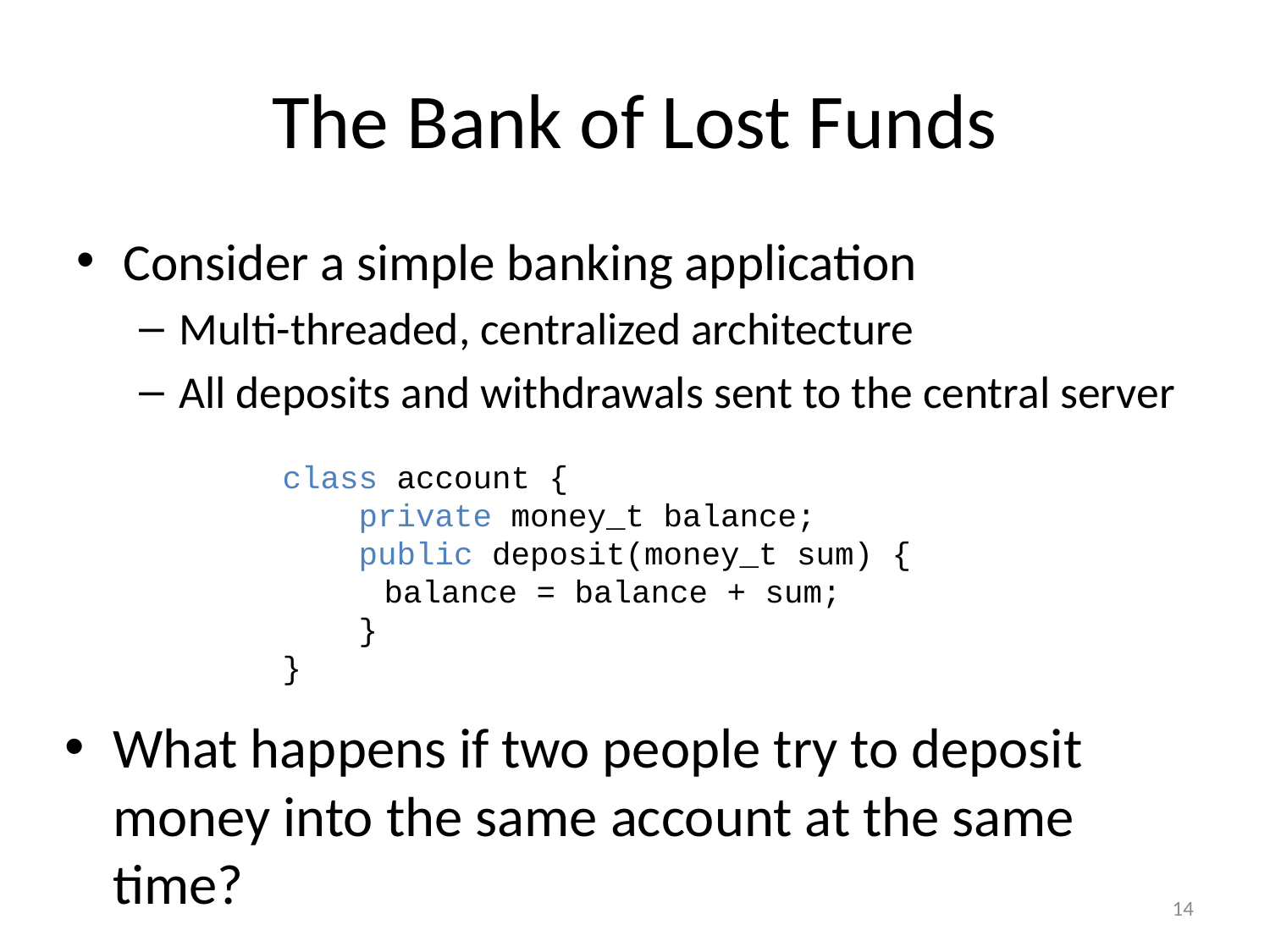

# The Bank of Lost Funds
Consider a simple banking application
Multi-threaded, centralized architecture
All deposits and withdrawals sent to the central server
class account {
    private money_t balance;
    public deposit(money_t sum) {
  balance = balance + sum;
    }
}
What happens if two people try to deposit money into the same account at the same time?
14